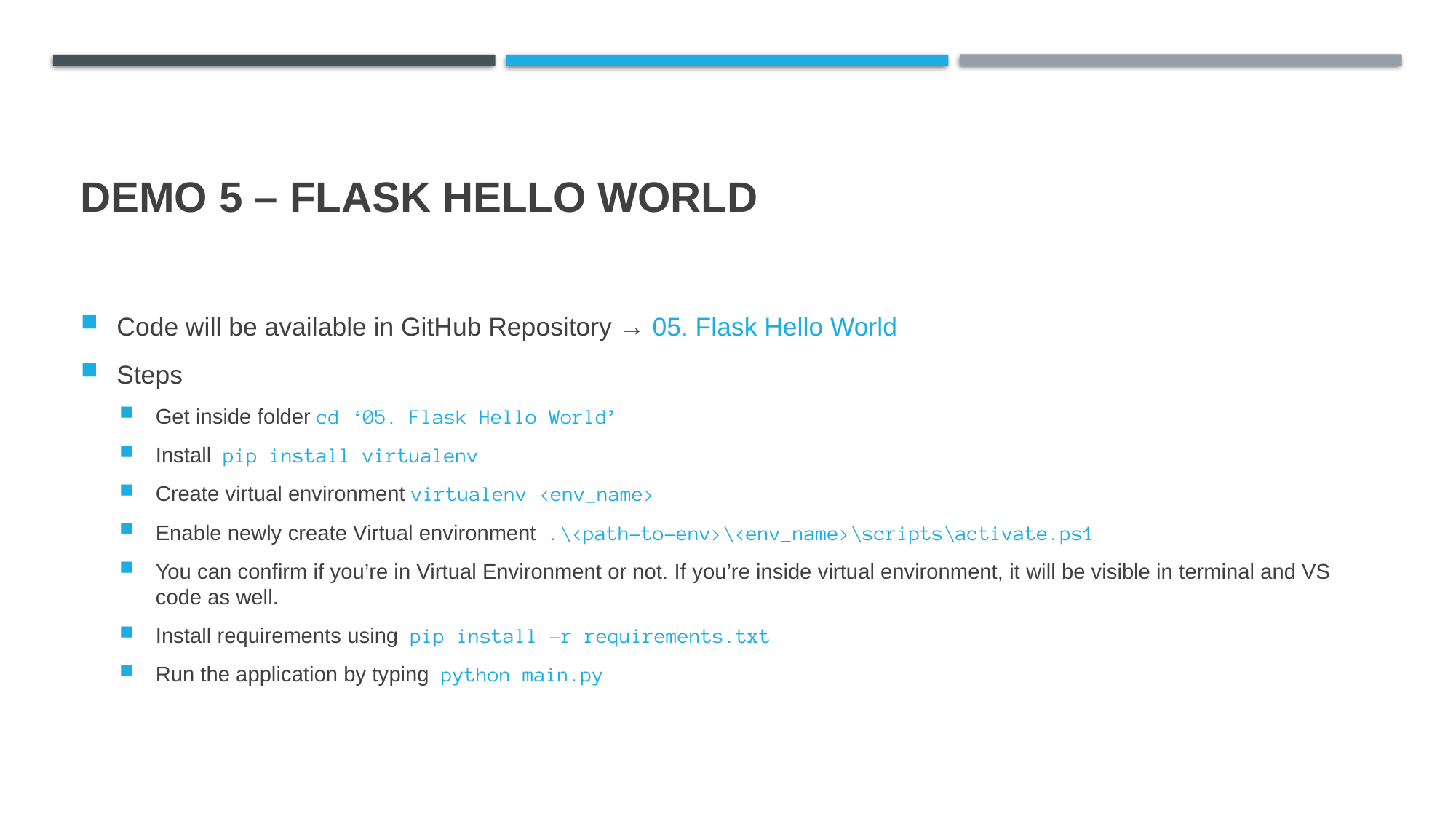

# Demo 5 – Flask Hello world
Code will be available in GitHub Repository → 05. Flask Hello World
Steps
Get inside folder cd ‘05. Flask Hello World’
Install  pip install virtualenv
Create virtual environment virtualenv <env_name>
Enable newly create Virtual environment  .\<path-to-env>\<env_name>\scripts\activate.ps1
You can confirm if you’re in Virtual Environment or not. If you’re inside virtual environment, it will be visible in terminal and VS code as well.
Install requirements using  pip install –r requirements.txt
Run the application by typing  python main.py